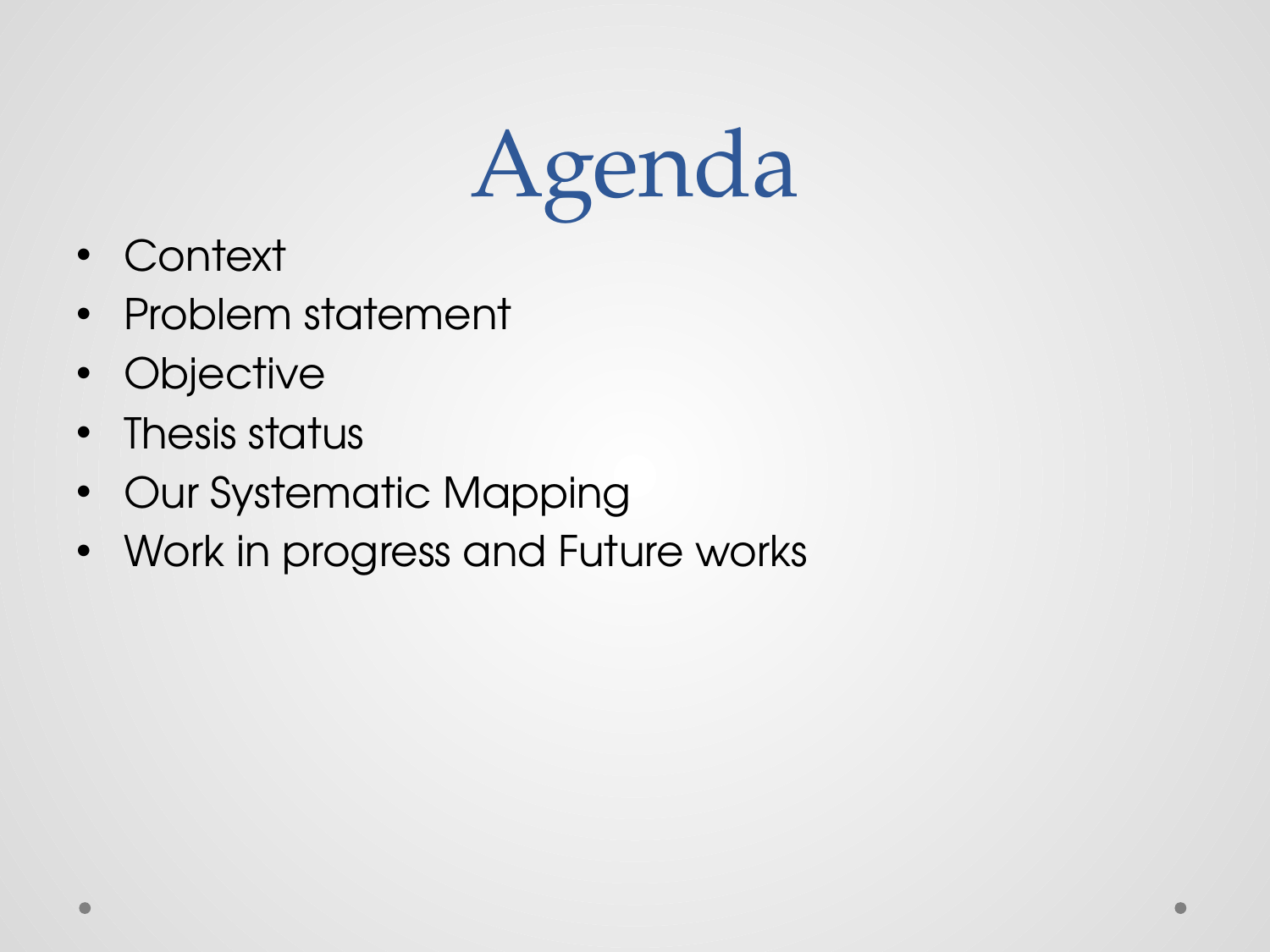

# Agenda
Context
Problem statement
Objective
Thesis status
Our Systematic Mapping
Work in progress and Future works